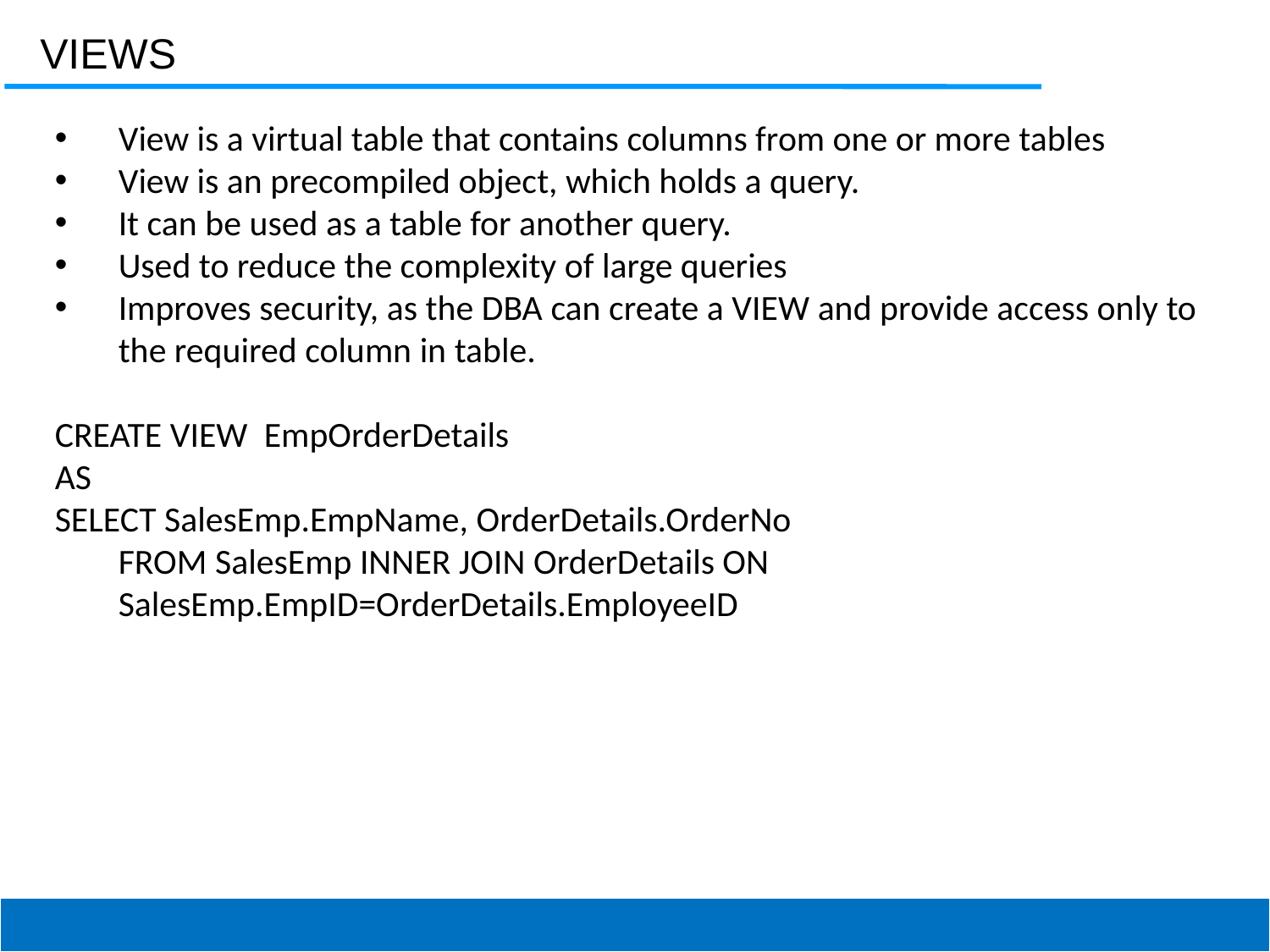

VIEWS

View is a virtual table that contains columns from one or more tables
View is an precompiled object, which holds a query.
It can be used as a table for another query.
Used to reduce the complexity of large queries
Improves security, as the DBA can create a VIEW and provide access only to the required column in table.

CREATE VIEW  EmpOrderDetails
AS
SELECT SalesEmp.EmpName, OrderDetails.OrderNo
FROM SalesEmp INNER JOIN OrderDetails ON SalesEmp.EmpID=OrderDetails.EmployeeID